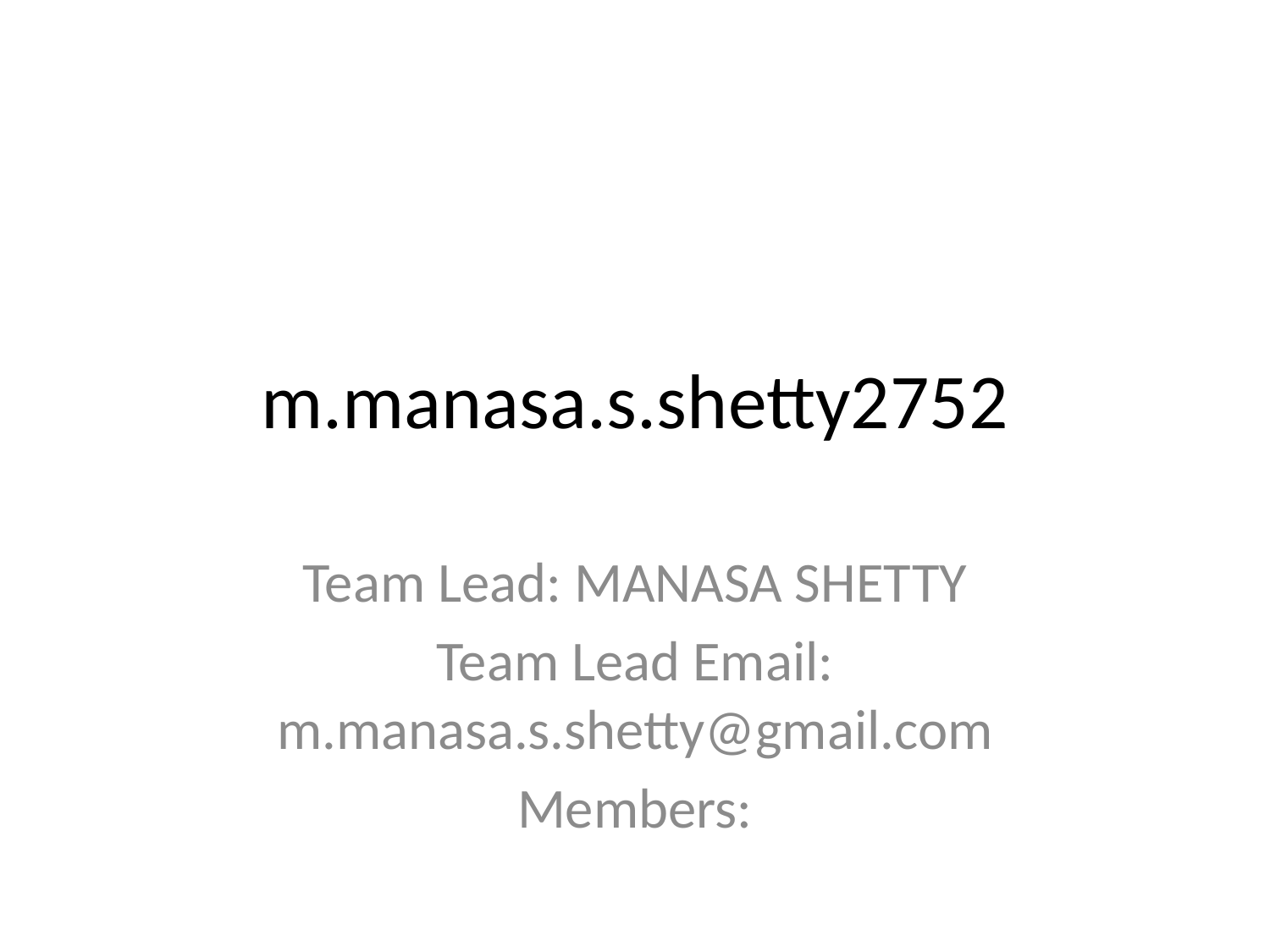

# m.manasa.s.shetty2752
Team Lead: MANASA SHETTY
Team Lead Email: m.manasa.s.shetty@gmail.com
Members: